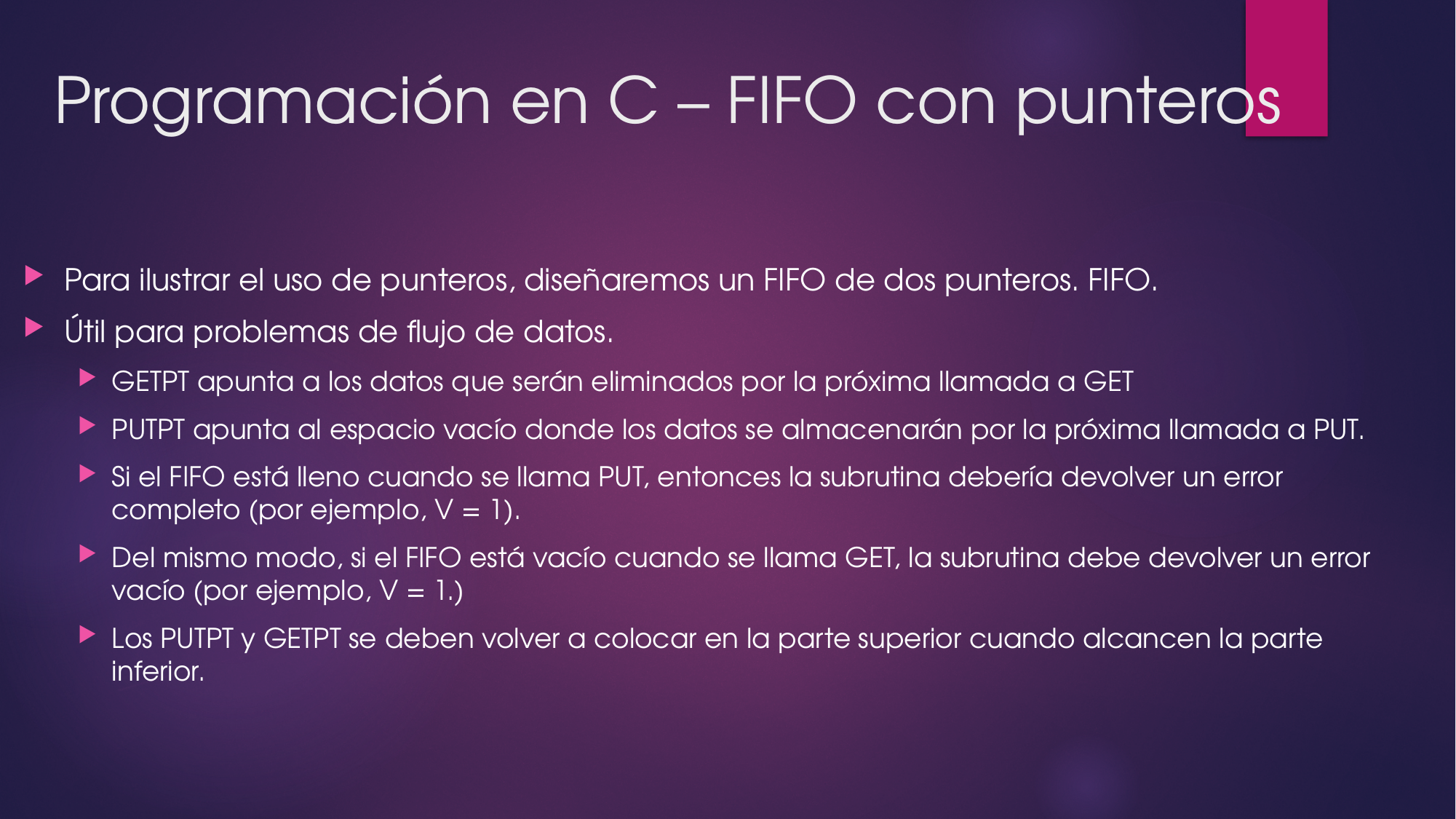

# Programación en C – FIFO con punteros
Para ilustrar el uso de punteros, diseñaremos un FIFO de dos punteros. FIFO.
Útil para problemas de flujo de datos.
GETPT apunta a los datos que serán eliminados por la próxima llamada a GET
PUTPT apunta al espacio vacío donde los datos se almacenarán por la próxima llamada a PUT.
Si el FIFO está lleno cuando se llama PUT, entonces la subrutina debería devolver un error completo (por ejemplo, V = 1).
Del mismo modo, si el FIFO está vacío cuando se llama GET, la subrutina debe devolver un error vacío (por ejemplo, V = 1.)
Los PUTPT y GETPT se deben volver a colocar en la parte superior cuando alcancen la parte inferior.